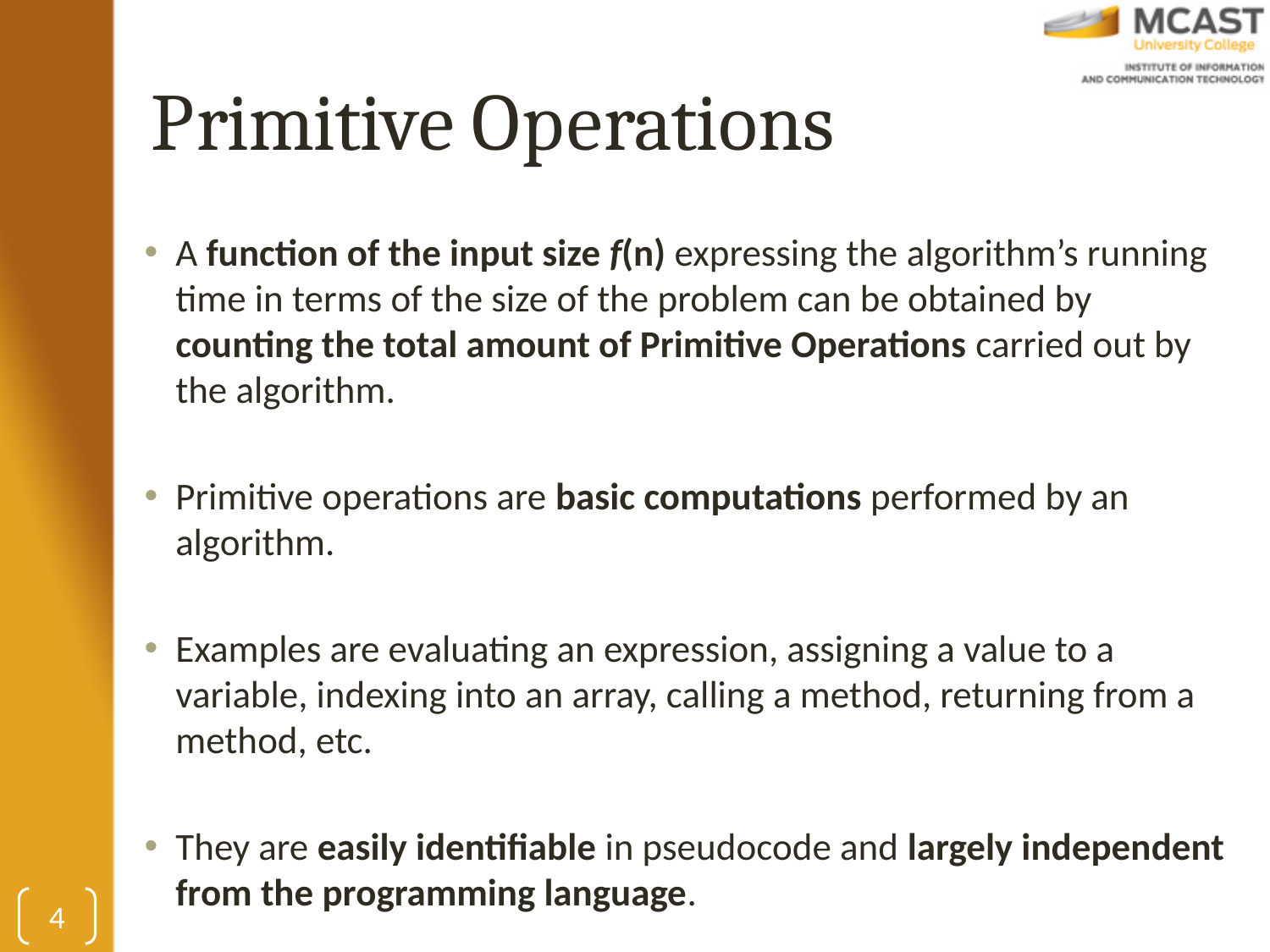

# Primitive Operations
A function of the input size f(n) expressing the algorithm’s running time in terms of the size of the problem can be obtained by counting the total amount of Primitive Operations carried out by the algorithm.

Primitive operations are basic computations performed by an algorithm.

Examples are evaluating an expression, assigning a value to a variable, indexing into an array, calling a method, returning from a method, etc.

They are easily identifiable in pseudocode and largely independent from the programming language.
4